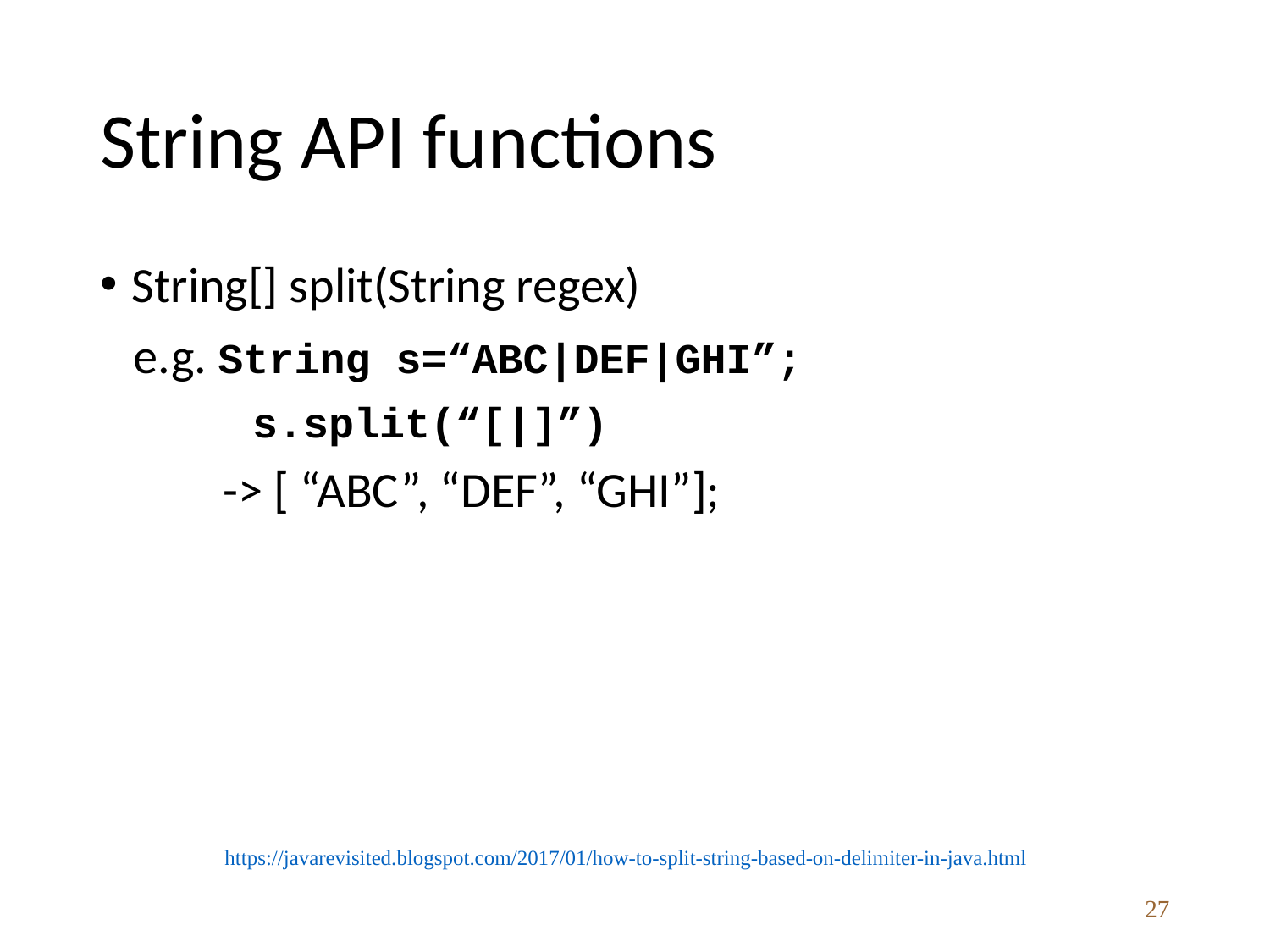

# String API functions
String[] split(String regex)
   e.g. String s=“ABC|DEF|GHI”;
      s.split(“[|]”)
           -> [ “ABC”, “DEF”, “GHI”];

https://javarevisited.blogspot.com/2017/01/how-to-split-string-based-on-delimiter-in-java.html
27